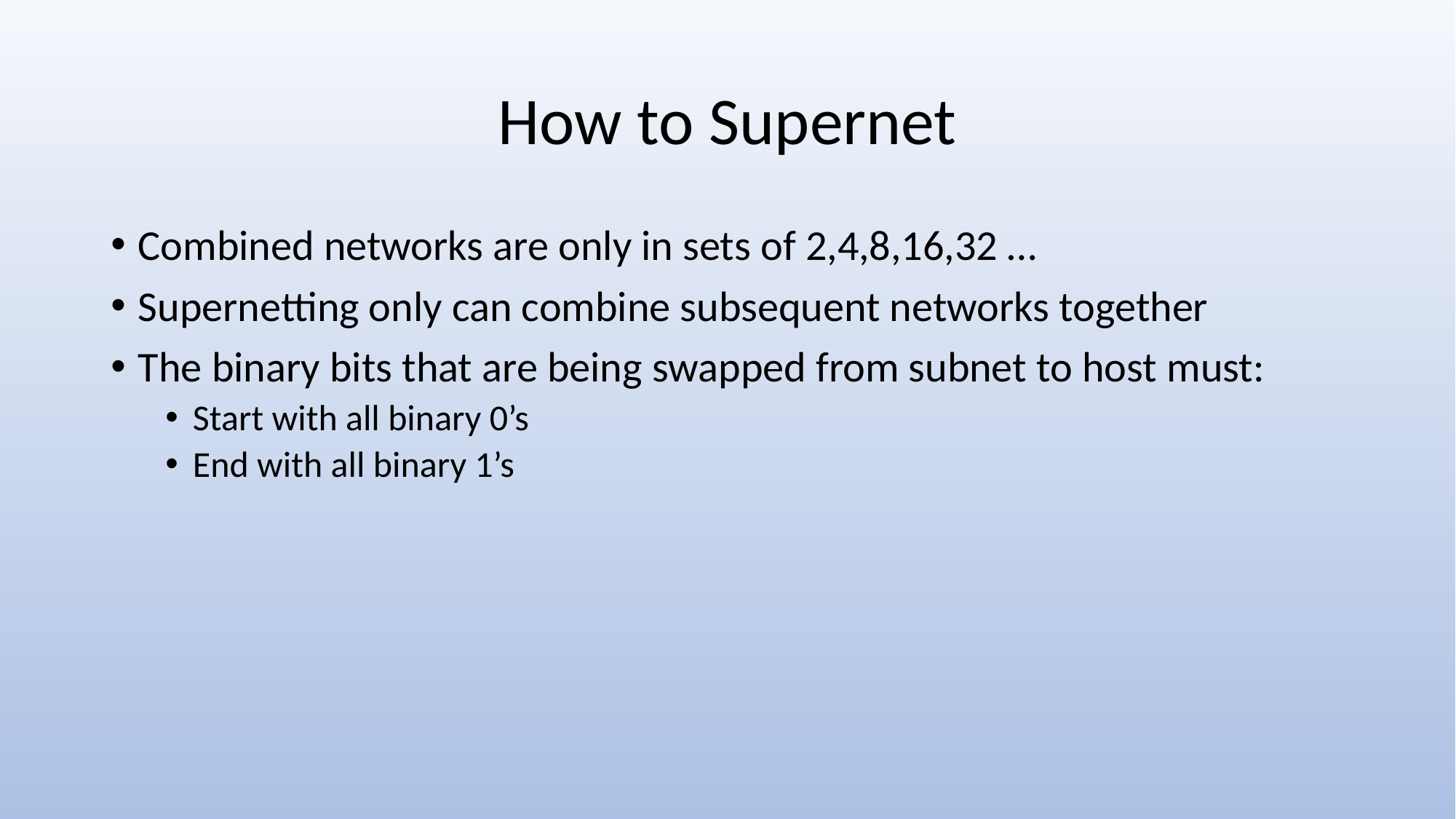

# How to Supernet
Combined networks are only in sets of 2,4,8,16,32 …
Supernetting only can combine subsequent networks together
The binary bits that are being swapped from subnet to host must:
Start with all binary 0’s
End with all binary 1’s